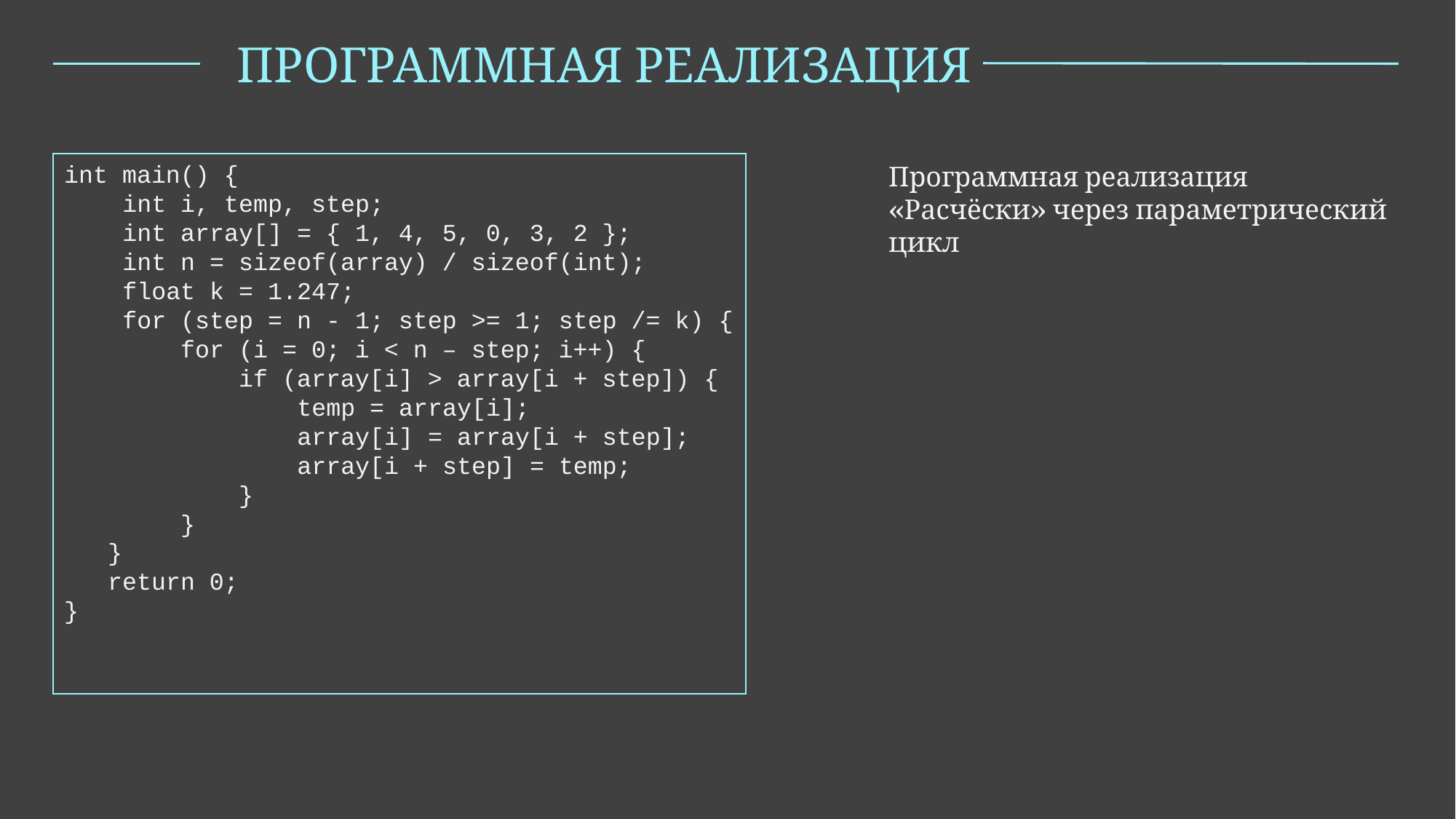

ПРОГРАММНАЯ РЕАЛИЗАЦИЯ
Программная реализация «Расчёски» через параметрический цикл

int main() {
    int i, temp, step;
    int array[] = { 1, 4, 5, 0, 3, 2 };
    int n = sizeof(array) / sizeof(int);
    float k = 1.247;
    for (step = n - 1; step >= 1; step /= k) {
        for (i = 0; i < n – step; i++) {
            if (array[i] > array[i + step]) {
                temp = array[i];
                array[i] = array[i + step];
                array[i + step] = temp;
            }
        }
   }
   return 0;
}